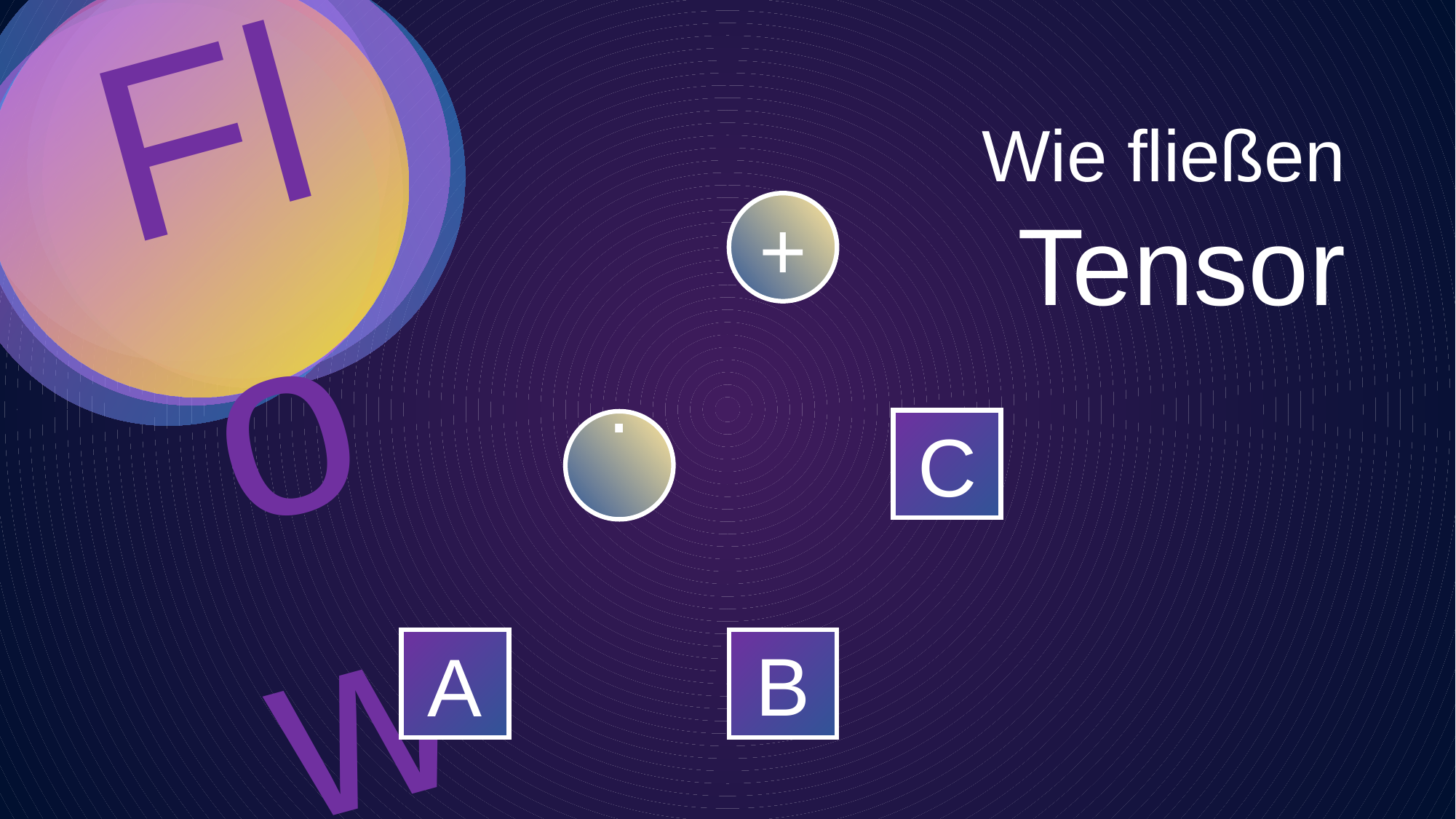

Flow

Wie fließen
Tensor
+
C
.
B
A